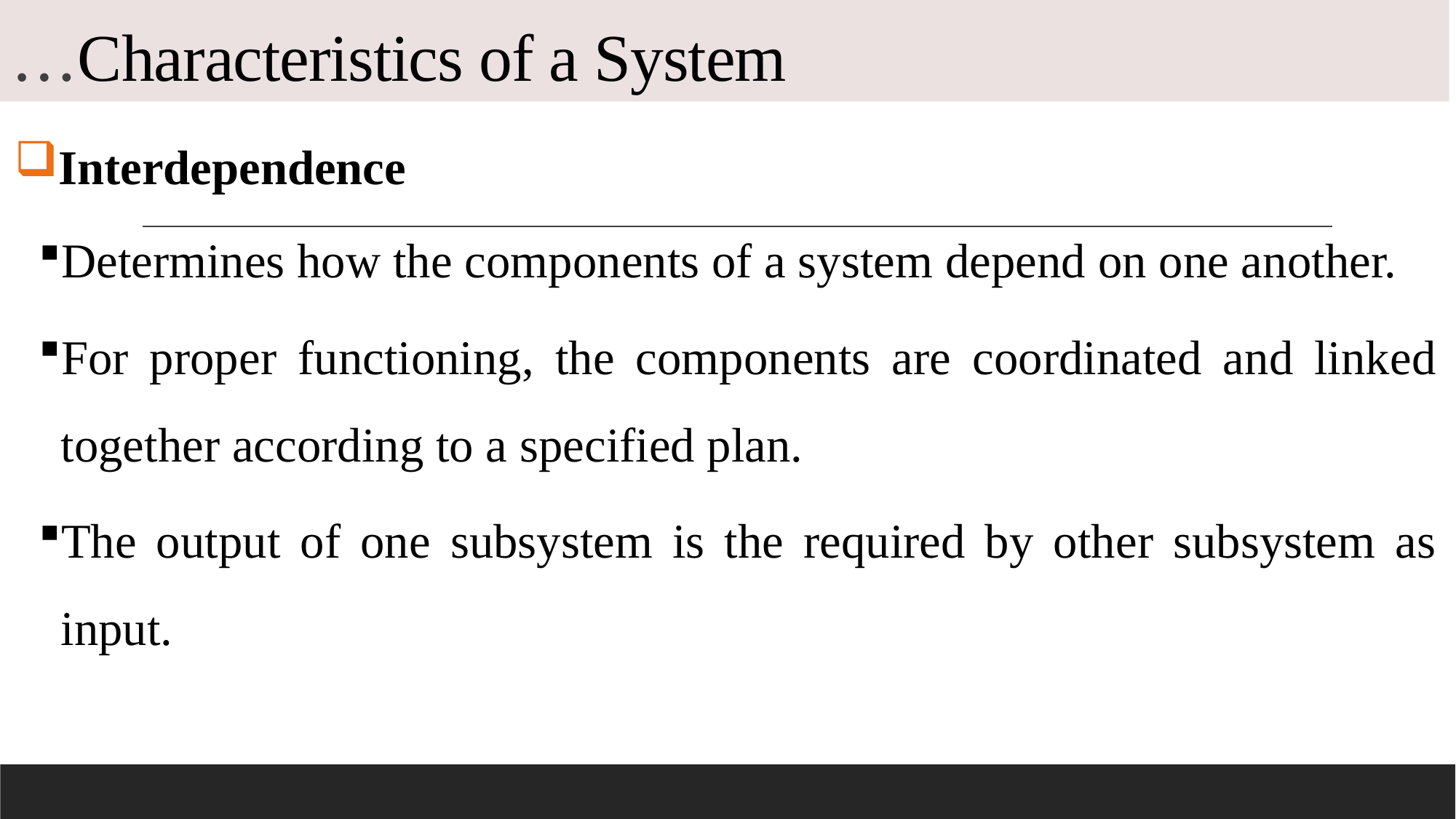

# …Characteristics of a System
Interdependence
Determines how the components of a system depend on one another.
For proper functioning, the components are coordinated and linked together according to a specified plan.
The output of one subsystem is the required by other subsystem as input.